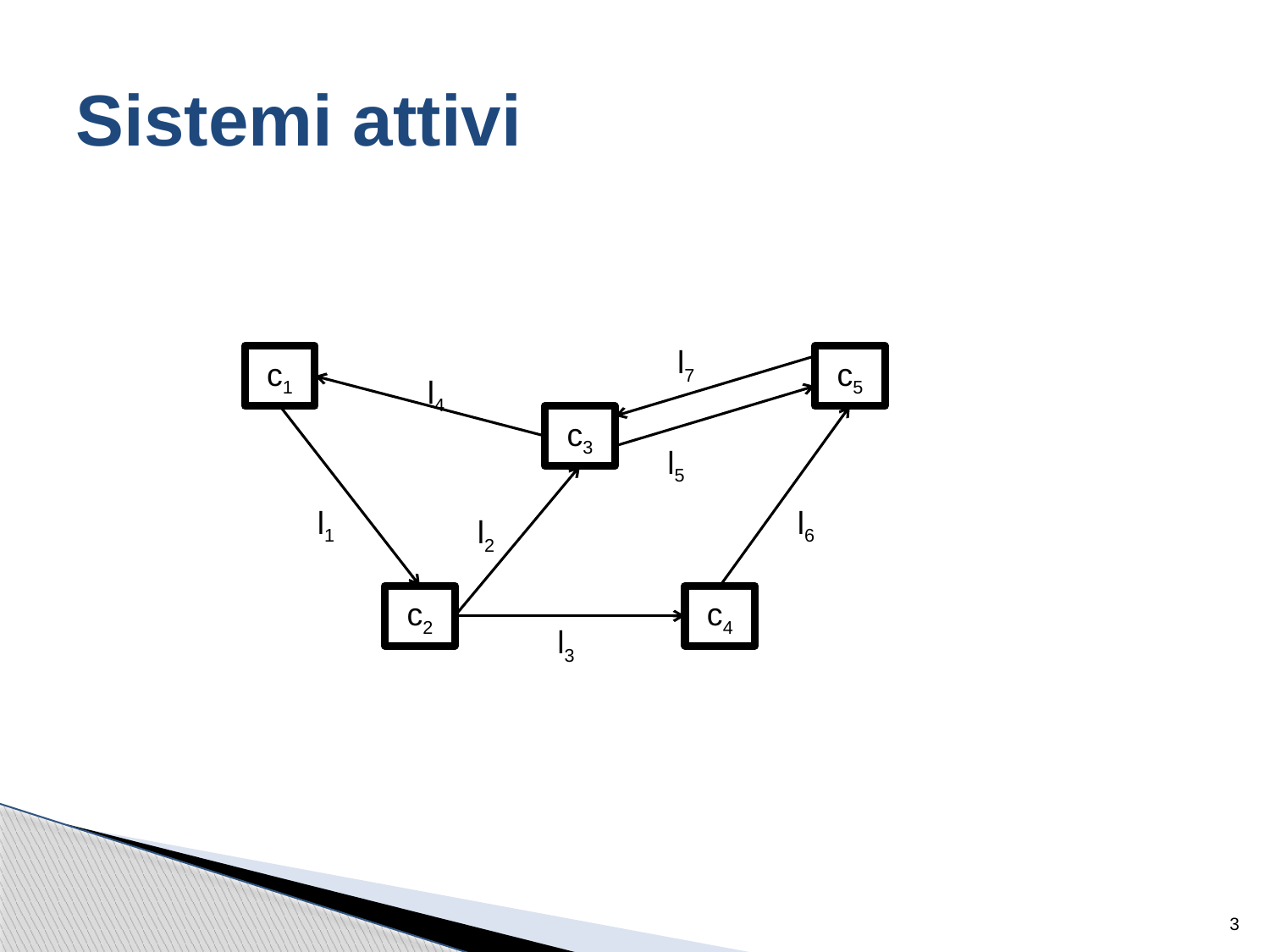

# Sistemi attivi
l7
c1
c5
l4
c3
l5
l1
l6
l2
c2
c4
l3
3